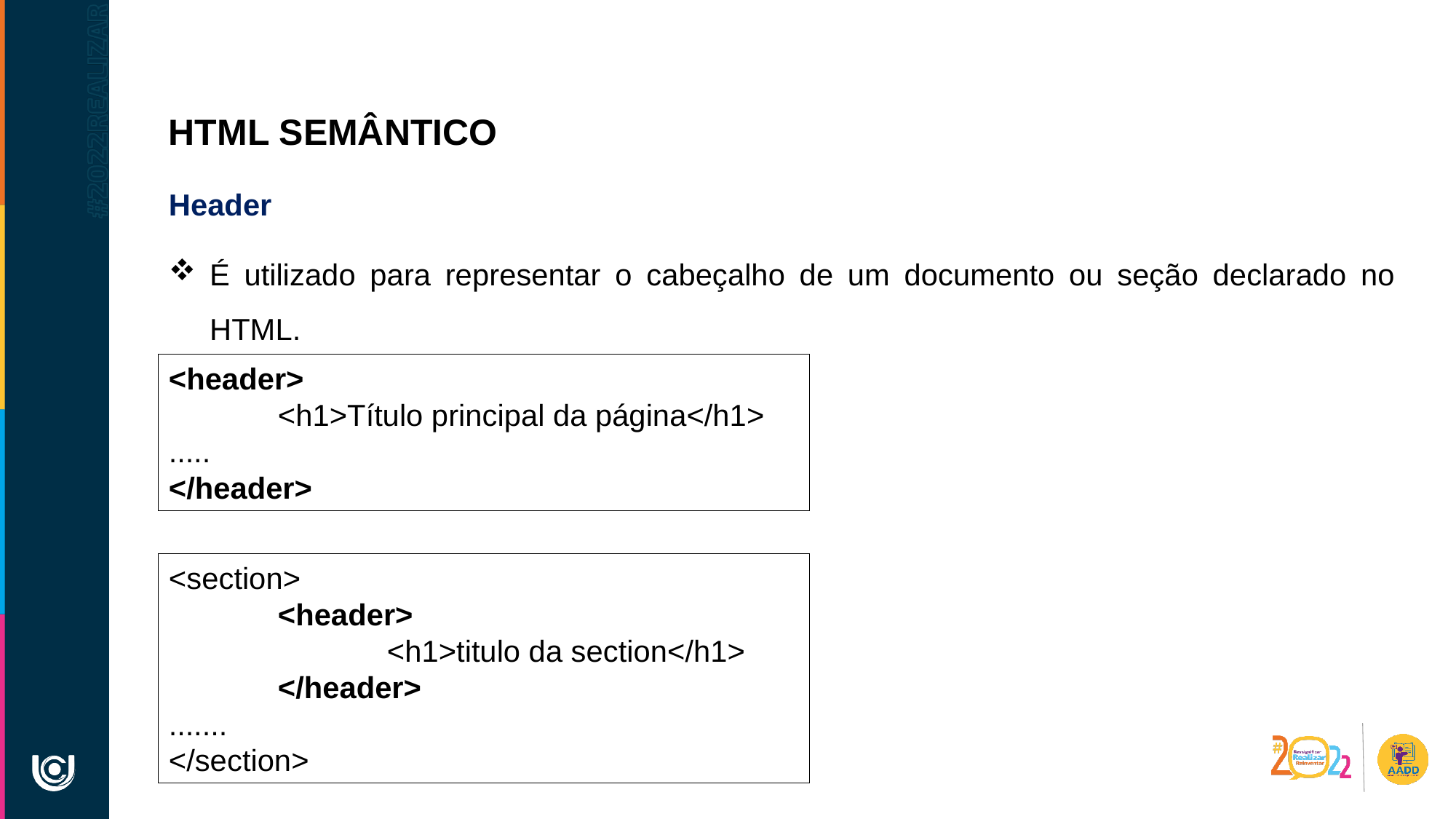

HTML SEMÂNTICO
Header
É utilizado para representar o cabeçalho de um documento ou seção declarado no HTML.

<header>
	<h1>Título principal da página</h1>
.....
</header>
<section>
	<header>
		<h1>titulo da section</h1>
	</header>
.......
</section>